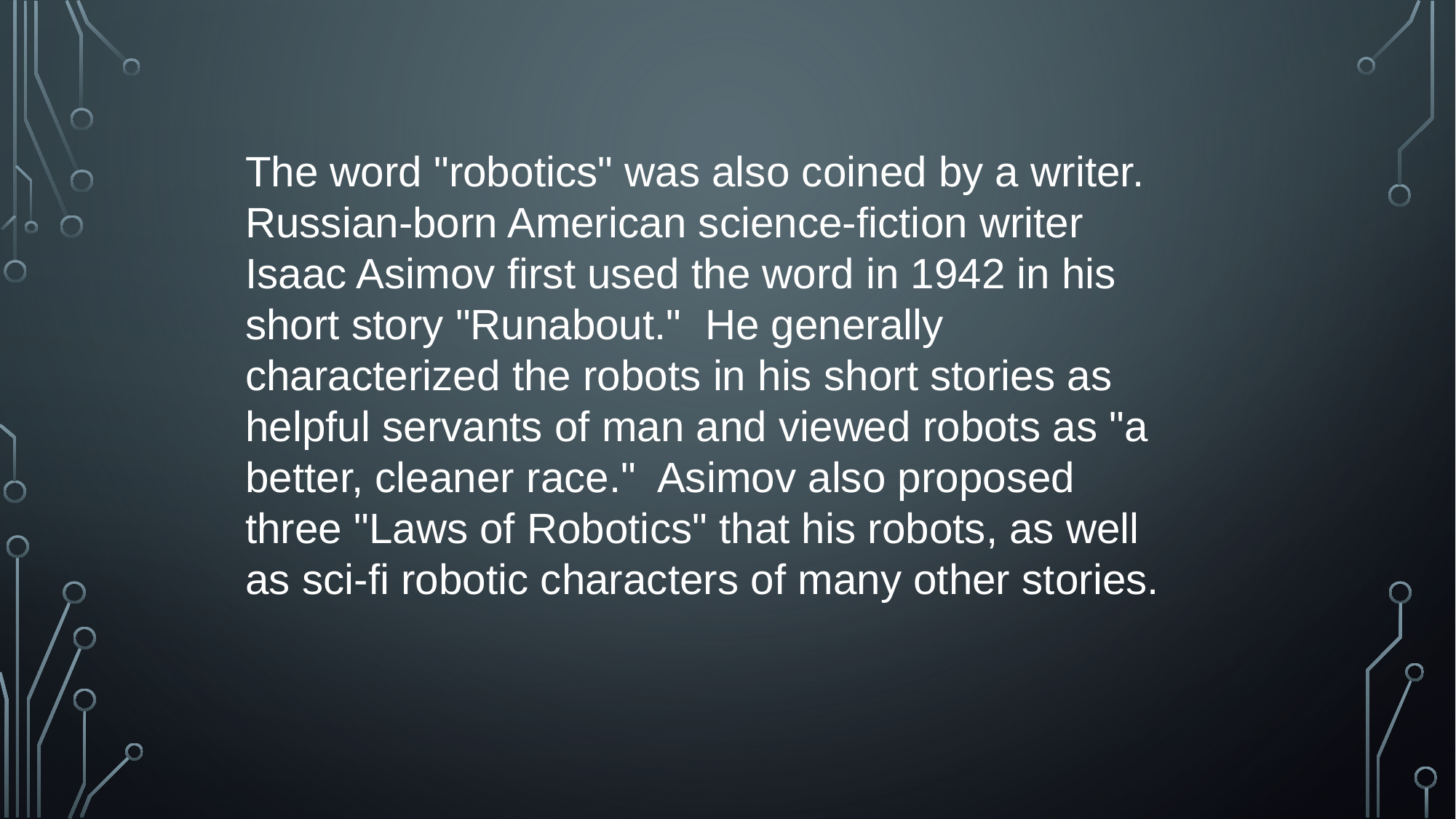

The word "robotics" was also coined by a writer.  Russian-born American science-fiction writer Isaac Asimov first used the word in 1942 in his short story "Runabout."  He generally characterized the robots in his short stories as helpful servants of man and viewed robots as "a better, cleaner race."  Asimov also proposed three "Laws of Robotics" that his robots, as well as sci-fi robotic characters of many other stories.